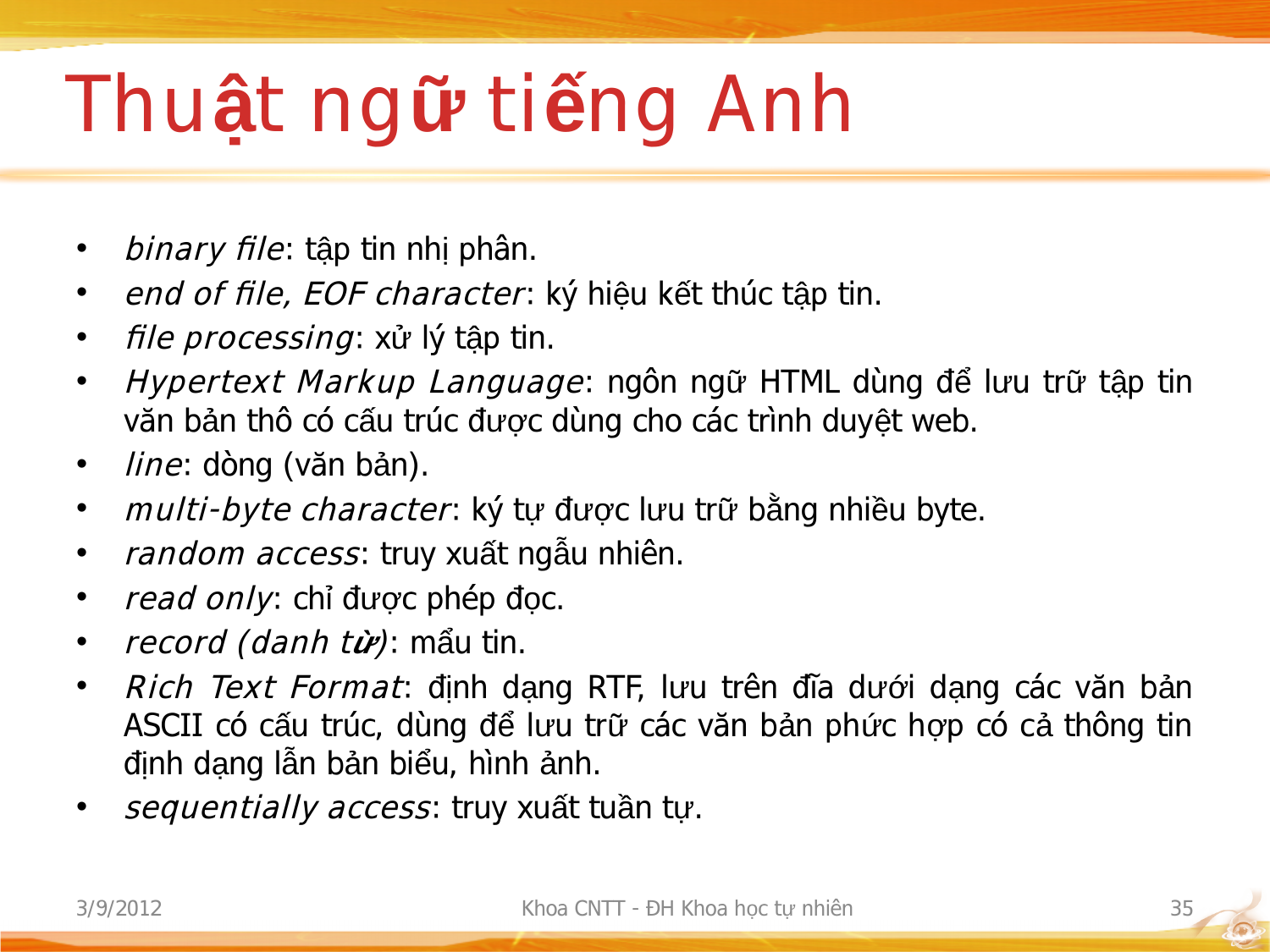

# Thuật ngữ tiếng Anh
binary file: tập tin nhị phân.
end of file, EOF character: ký hiệu kết thúc tập tin.
file processing: xử lý tập tin.
Hypertext Markup Language: ngôn ngữ HTML dùng để lưu trữ tập tin văn bản thô có cấu trúc được dùng cho các trình duyệt web.
line: dòng (văn bản).
multi-byte character: ký tự được lưu trữ bằng nhiều byte.
random access: truy xuất ngẫu nhiên.
read only: chỉ được phép đọc.
record (danh từ): mẩu tin.
Rich Text Format: định dạng RTF, lưu trên đĩa dưới dạng các văn bản ASCII có cấu trúc, dùng để lưu trữ các văn bản phức hợp có cả thông tin định dạng lẫn bản biểu, hình ảnh.
sequentially access: truy xuất tuần tự.
3/9/2012
Khoa CNTT - ĐH Khoa học tự nhiên
35